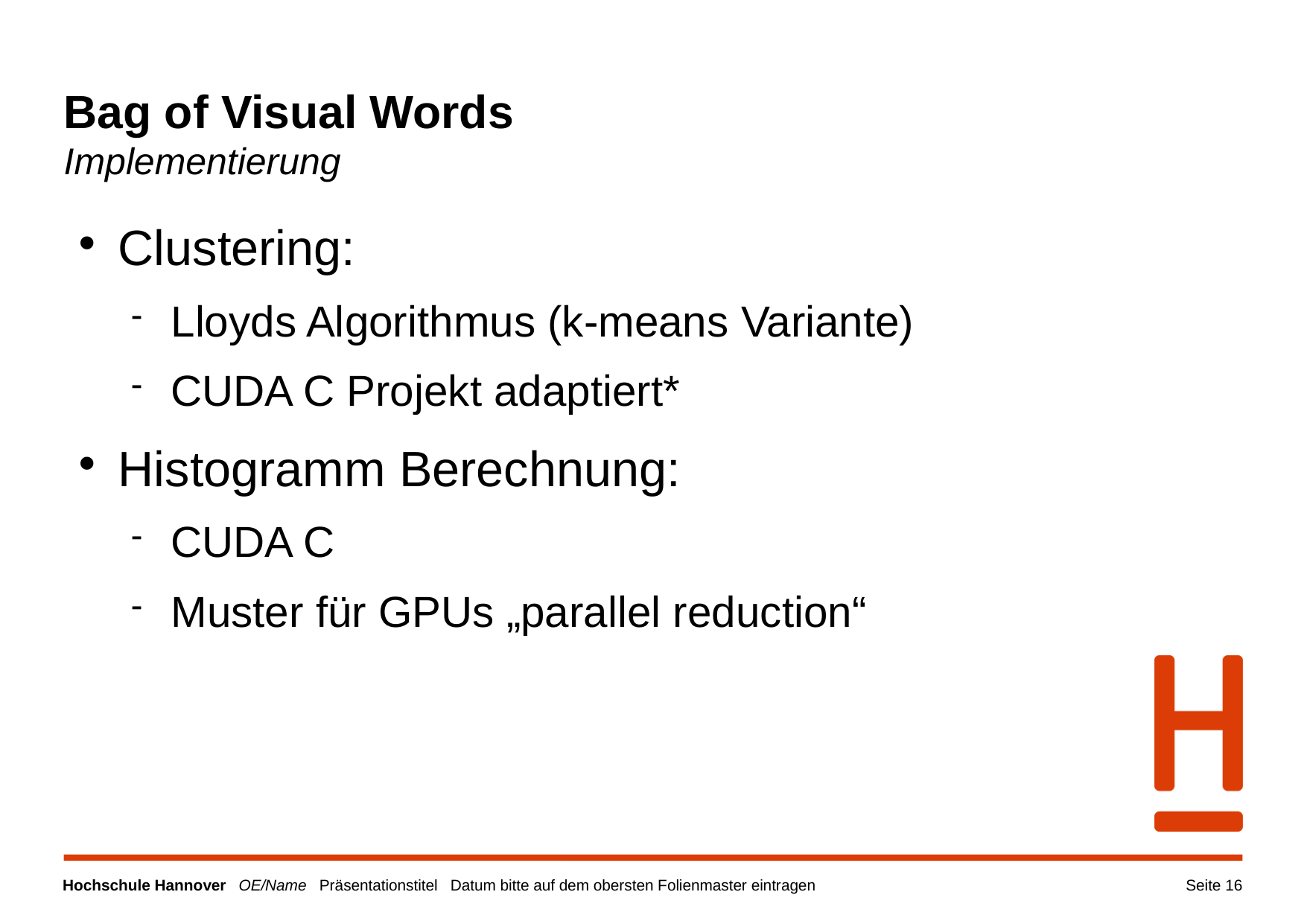

Bag of Visual Words
Implementierung
Clustering:
Lloyds Algorithmus (k-means Variante)
CUDA C Projekt adaptiert*
Histogramm Berechnung:
CUDA C
Muster für GPUs „parallel reduction“

Seite 16